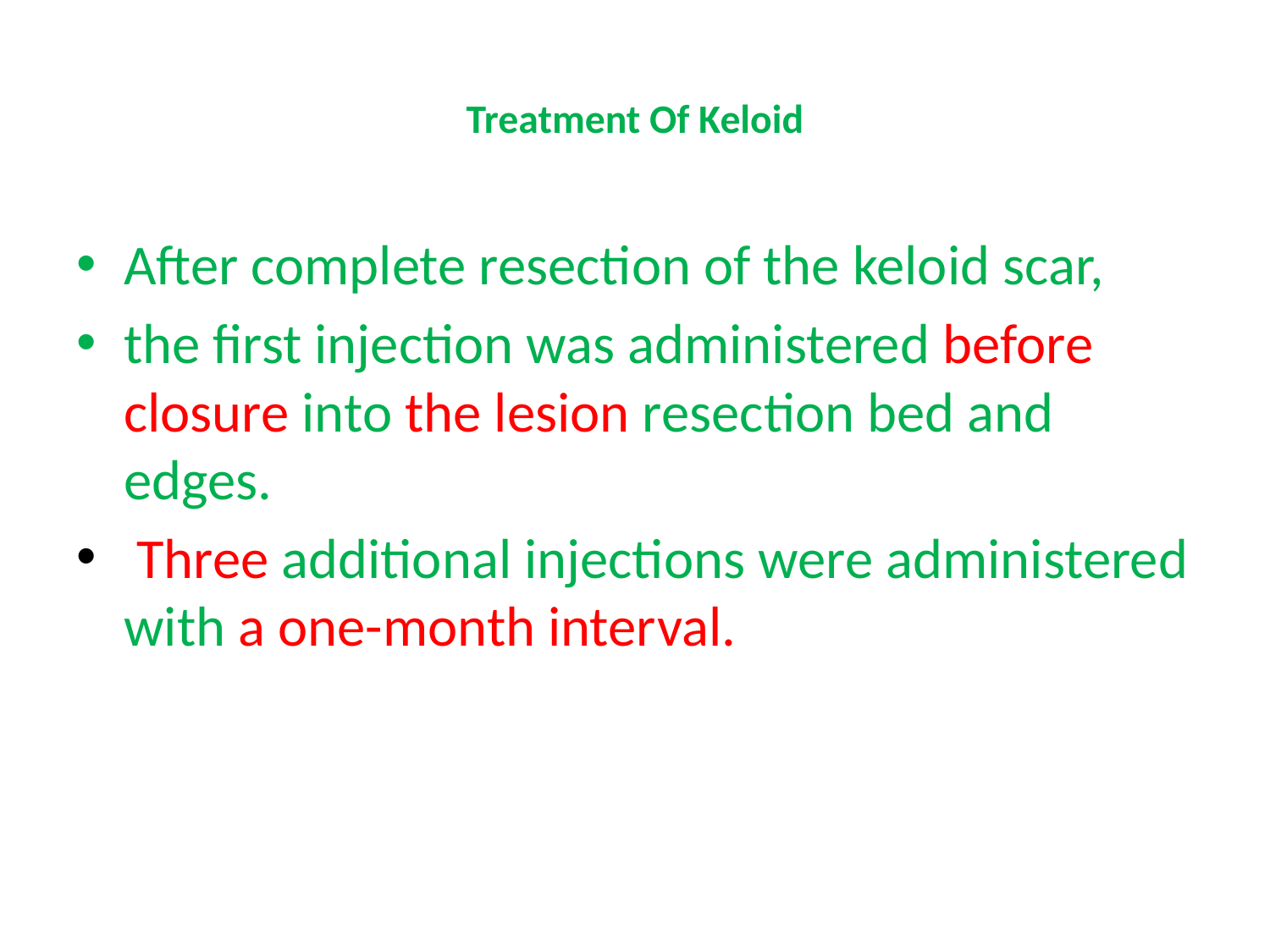

# Treatment Of Keloid
After complete resection of the keloid scar,
the first injection was administered before closure into the lesion resection bed and edges.
 Three additional injections were administered with a one-month interval.